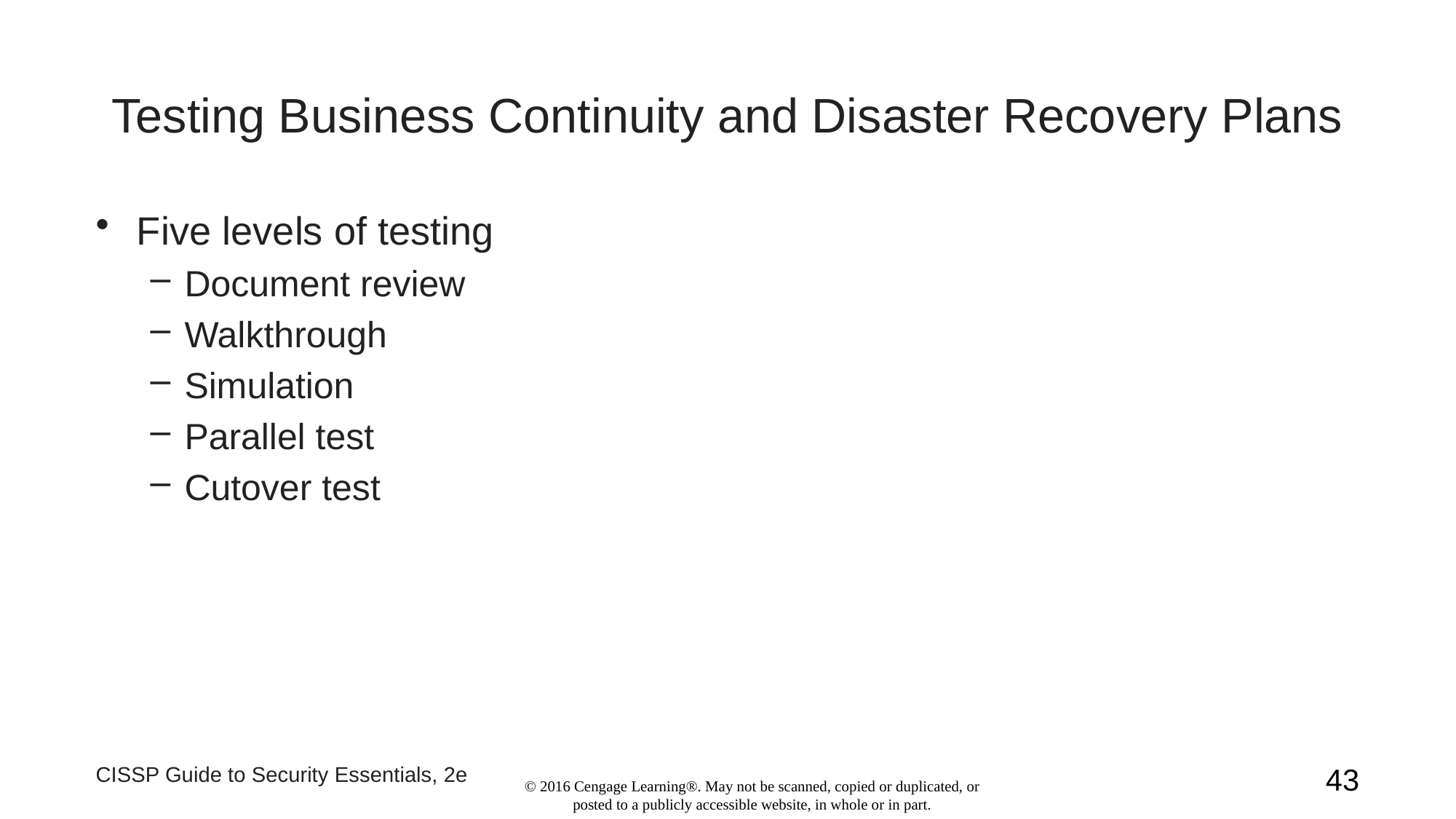

# Testing Business Continuity and Disaster Recovery Plans
Five levels of testing
Document review
Walkthrough
Simulation
Parallel test
Cutover test
CISSP Guide to Security Essentials, 2e
43
© 2016 Cengage Learning®. May not be scanned, copied or duplicated, or posted to a publicly accessible website, in whole or in part.